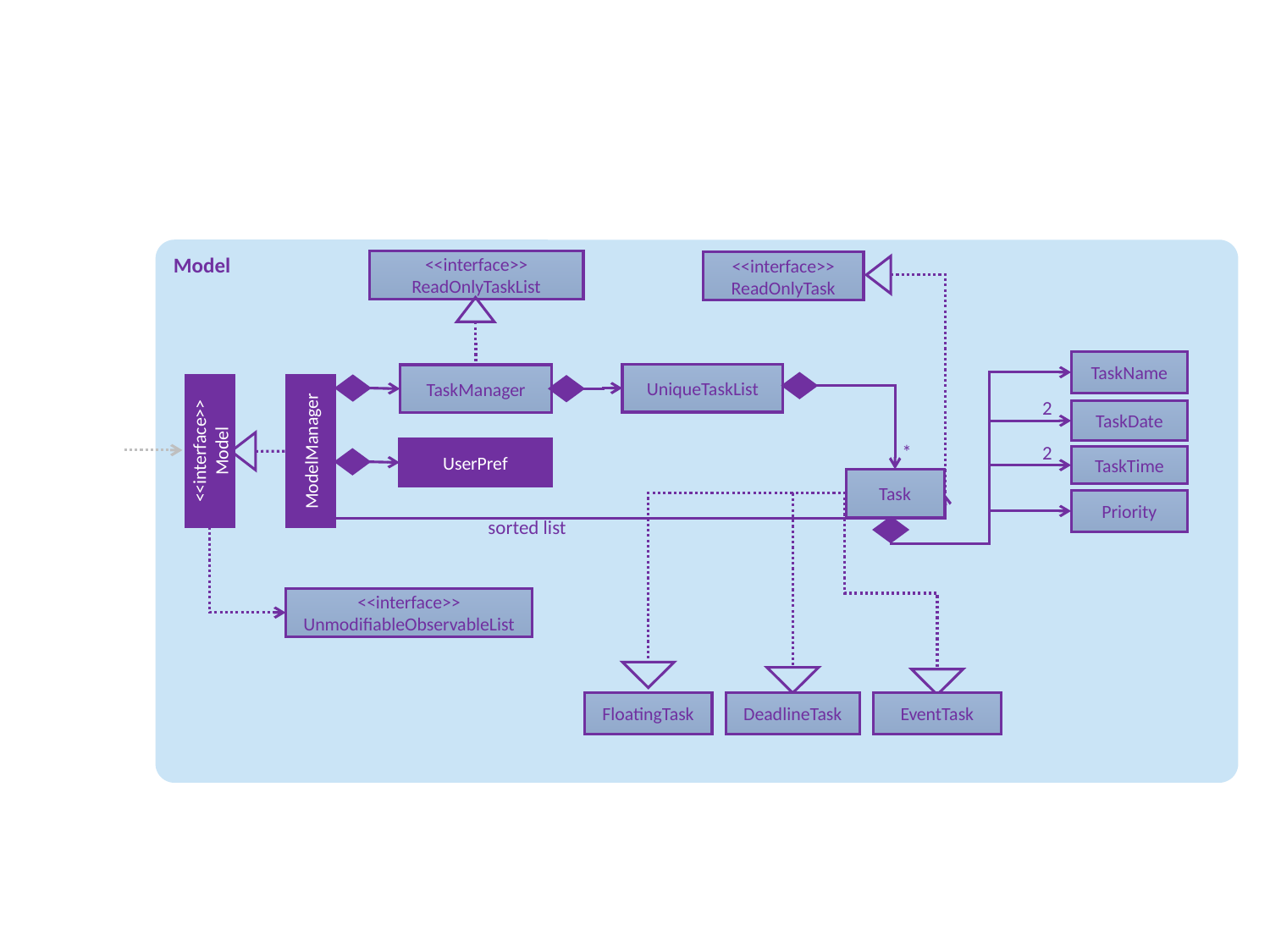

Model
<<interface>>
ReadOnlyTaskList
<<interface>>
ReadOnlyTask

TaskName
UniqueTaskList
TaskManager

2
TaskDate
<<interface>>
Model
ModelManager
*
2
UserPref

TaskTime

Task
Priority
sorted list

<<interface>>
UnmodifiableObservableList

FloatingTask
DeadlineTask
EventTask